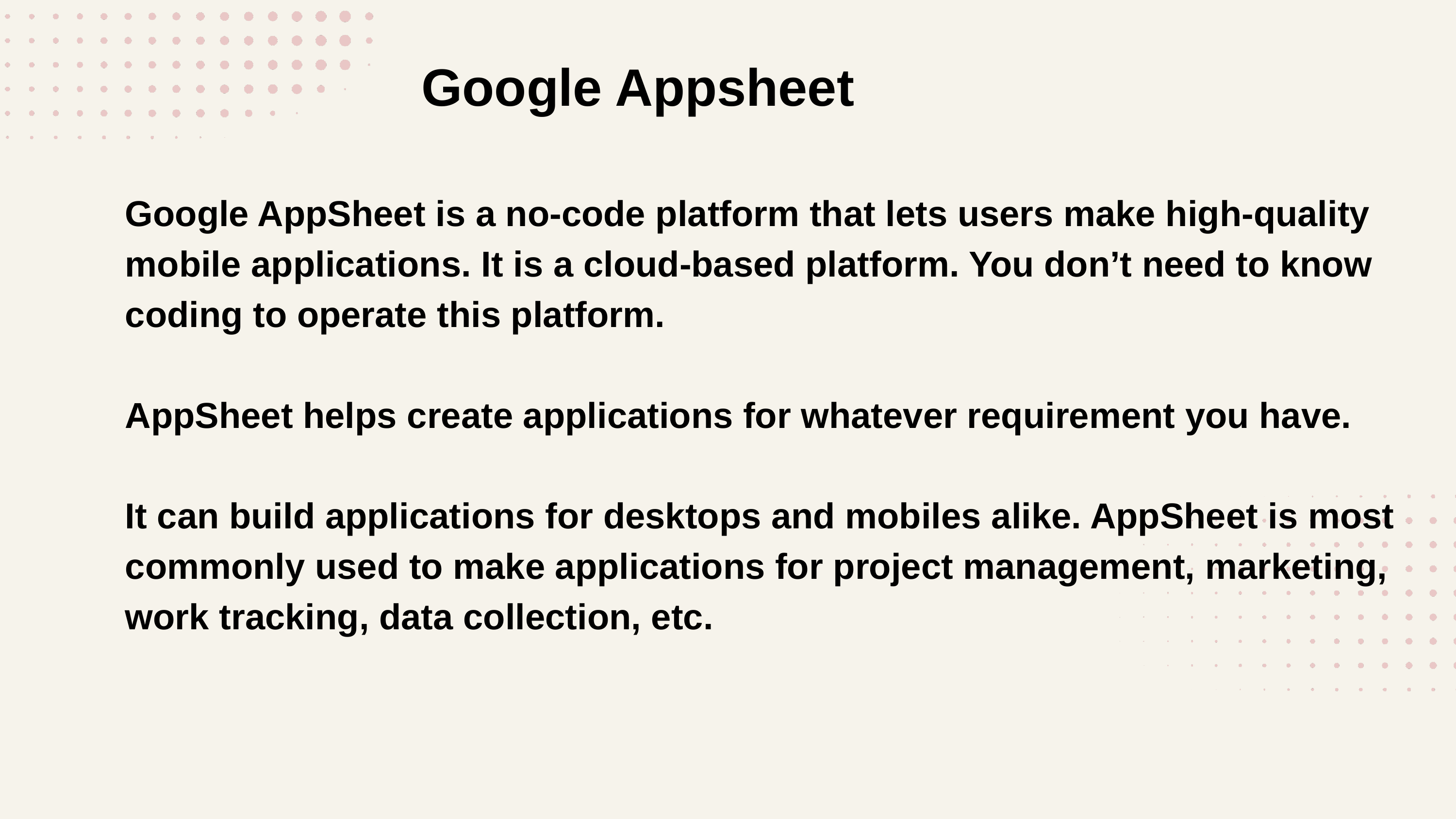

Google Appsheet

Google AppSheet is a no-code platform that lets users make high-quality mobile applications. It is a cloud-based platform. You don’t need to know coding to operate this platform.

AppSheet helps create applications for whatever requirement you have.

It can build applications for desktops and mobiles alike. AppSheet is most commonly used to make applications for project management, marketing, work tracking, data collection, etc.